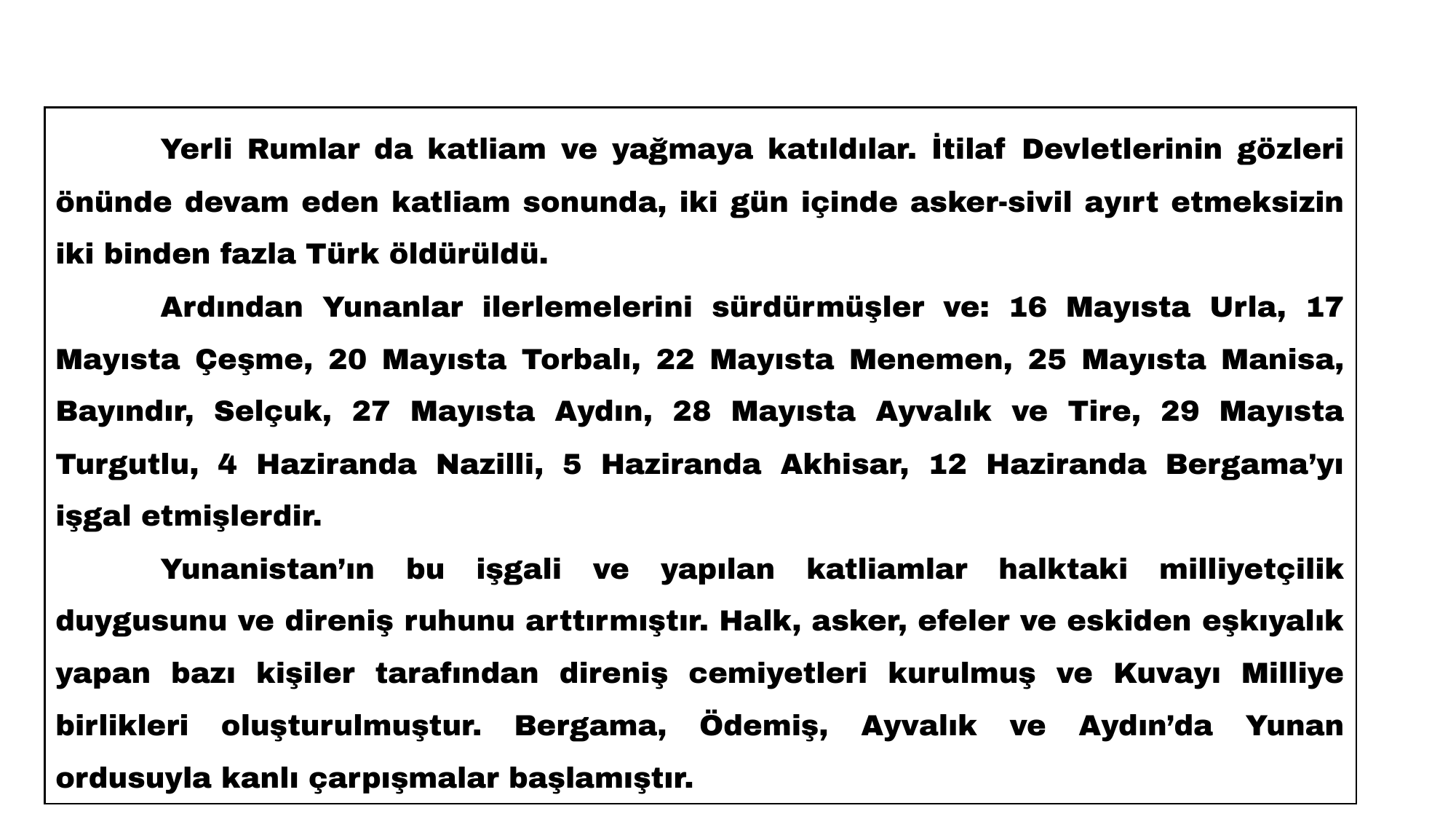

#
	Yerli Rumlar da katliam ve yağmaya katıldılar. İtilaf Devletlerinin gözleri önünde devam eden katliam sonunda, iki gün içinde asker-sivil ayırt etmeksizin iki binden fazla Türk öldürüldü.
	Ardından Yunanlar ilerlemelerini sürdürmüşler ve: 16 Mayısta Urla, 17 Mayısta Çeşme, 20 Mayısta Torbalı, 22 Mayısta Menemen, 25 Mayısta Manisa, Bayındır, Selçuk, 27 Mayısta Aydın, 28 Mayısta Ayvalık ve Tire, 29 Mayısta Turgutlu, 4 Haziranda Nazilli, 5 Haziranda Akhisar, 12 Haziranda Bergama’yı işgal etmişlerdir.
	Yunanistan’ın bu işgali ve yapılan katliamlar halktaki milliyetçilik duygusunu ve direniş ruhunu arttırmıştır. Halk, asker, efeler ve eskiden eşkıyalık yapan bazı kişiler tarafından direniş cemiyetleri kurulmuş ve Kuvayı Milliye birlikleri oluşturulmuştur. Bergama, Ödemiş, Ayvalık ve Aydın’da Yunan ordusuyla kanlı çarpışmalar başlamıştır.